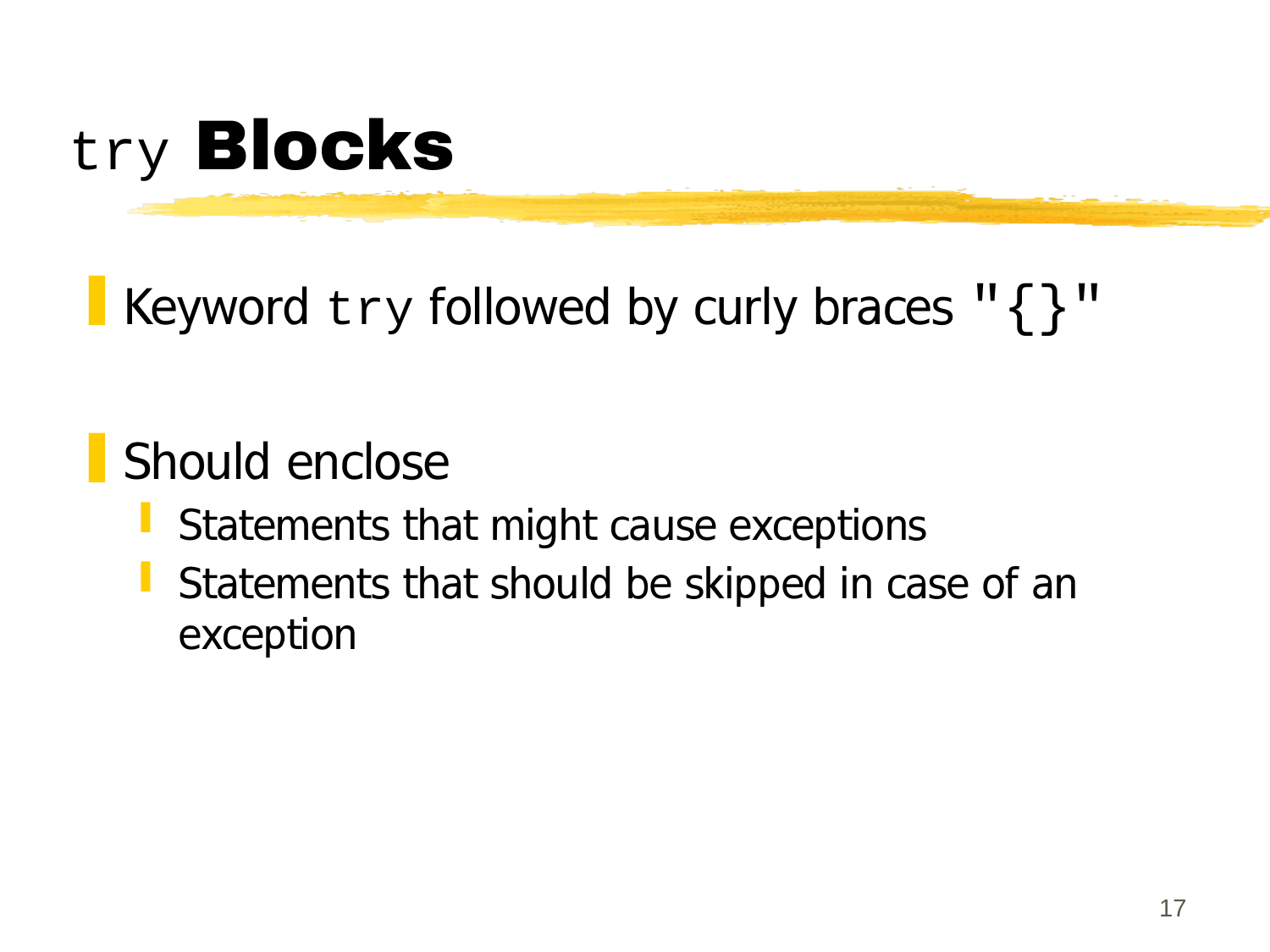

# try Blocks
Keyword try followed by curly braces "{}"

Should enclose
Statements that might cause exceptions
Statements that should be skipped in case of an exception
17